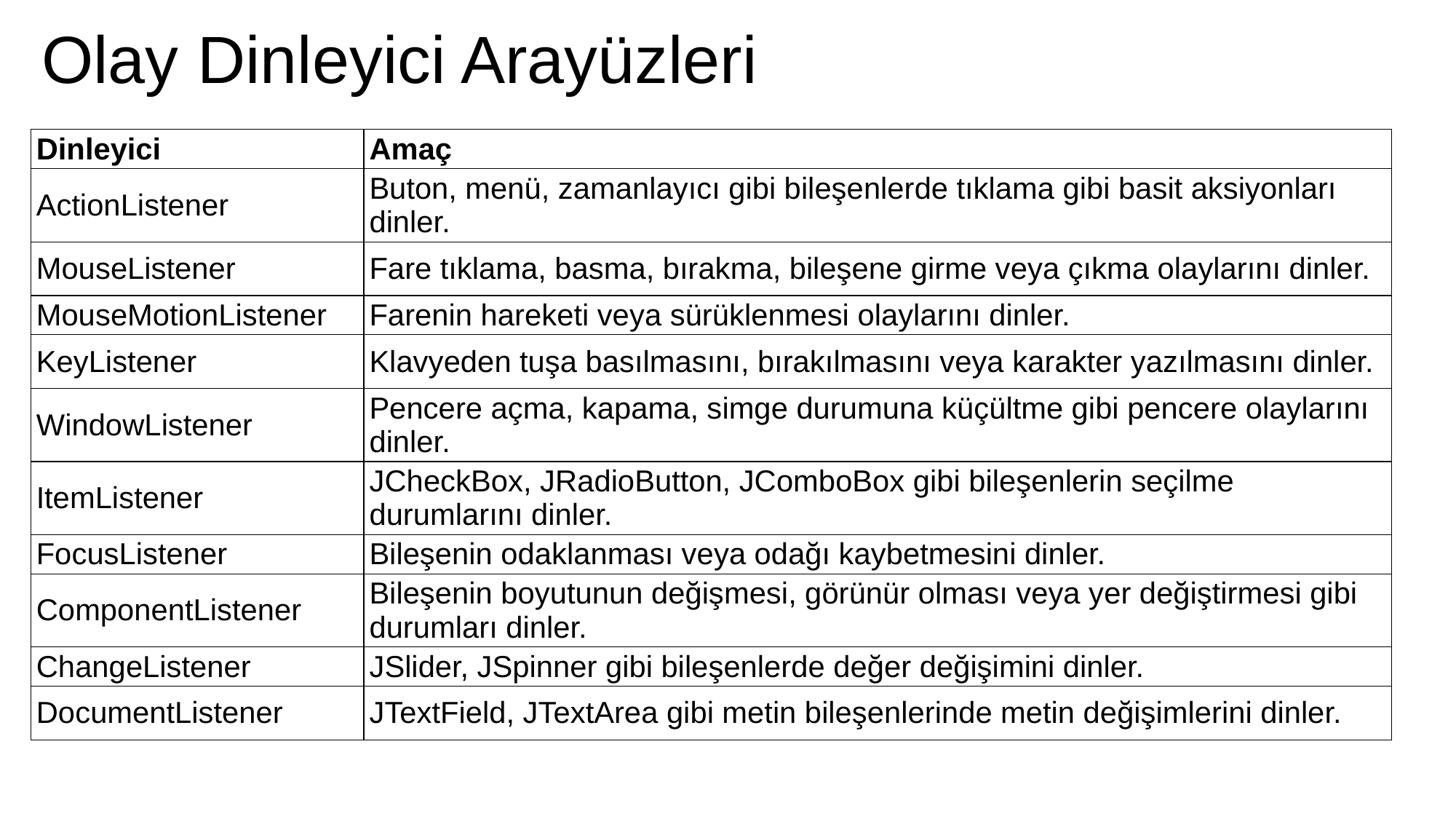

# Olay Dinleyici Arayüzleri
| Dinleyici | Amaç |
| --- | --- |
| ActionListener | Buton, menü, zamanlayıcı gibi bileşenlerde tıklama gibi basit aksiyonları dinler. |
| MouseListener | Fare tıklama, basma, bırakma, bileşene girme veya çıkma olaylarını dinler. |
| MouseMotionListener | Farenin hareketi veya sürüklenmesi olaylarını dinler. |
| KeyListener | Klavyeden tuşa basılmasını, bırakılmasını veya karakter yazılmasını dinler. |
| WindowListener | Pencere açma, kapama, simge durumuna küçültme gibi pencere olaylarını dinler. |
| ItemListener | JCheckBox, JRadioButton, JComboBox gibi bileşenlerin seçilme durumlarını dinler. |
| FocusListener | Bileşenin odaklanması veya odağı kaybetmesini dinler. |
| ComponentListener | Bileşenin boyutunun değişmesi, görünür olması veya yer değiştirmesi gibi durumları dinler. |
| ChangeListener | JSlider, JSpinner gibi bileşenlerde değer değişimini dinler. |
| DocumentListener | JTextField, JTextArea gibi metin bileşenlerinde metin değişimlerini dinler. |